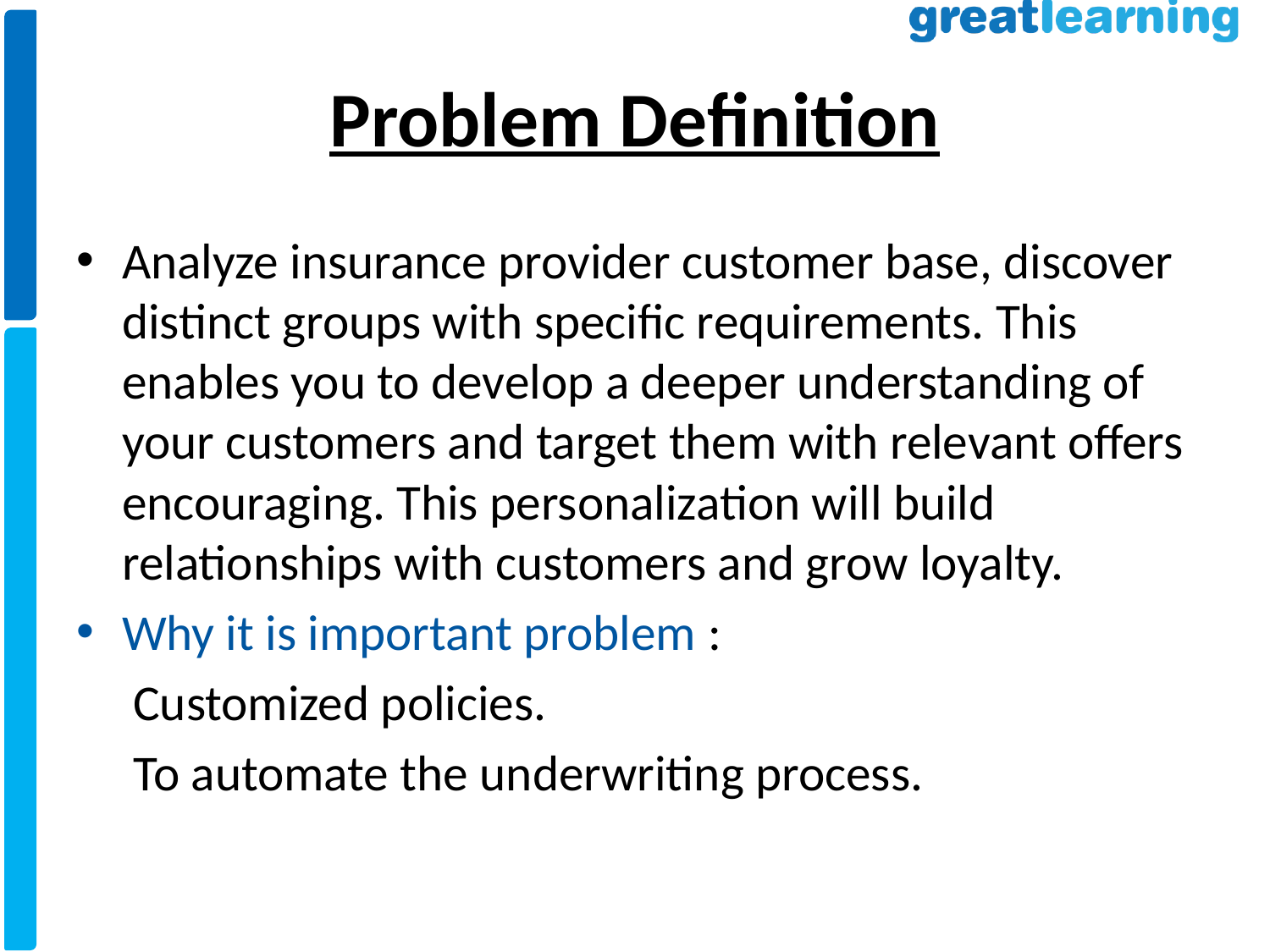

# Problem Definition
Analyze insurance provider customer base, discover distinct groups with specific requirements. This enables you to develop a deeper understanding of your customers and target them with relevant offers encouraging. This personalization will build relationships with customers and grow loyalty.
Why it is important problem :
     Customized policies.
     To automate the underwriting process.